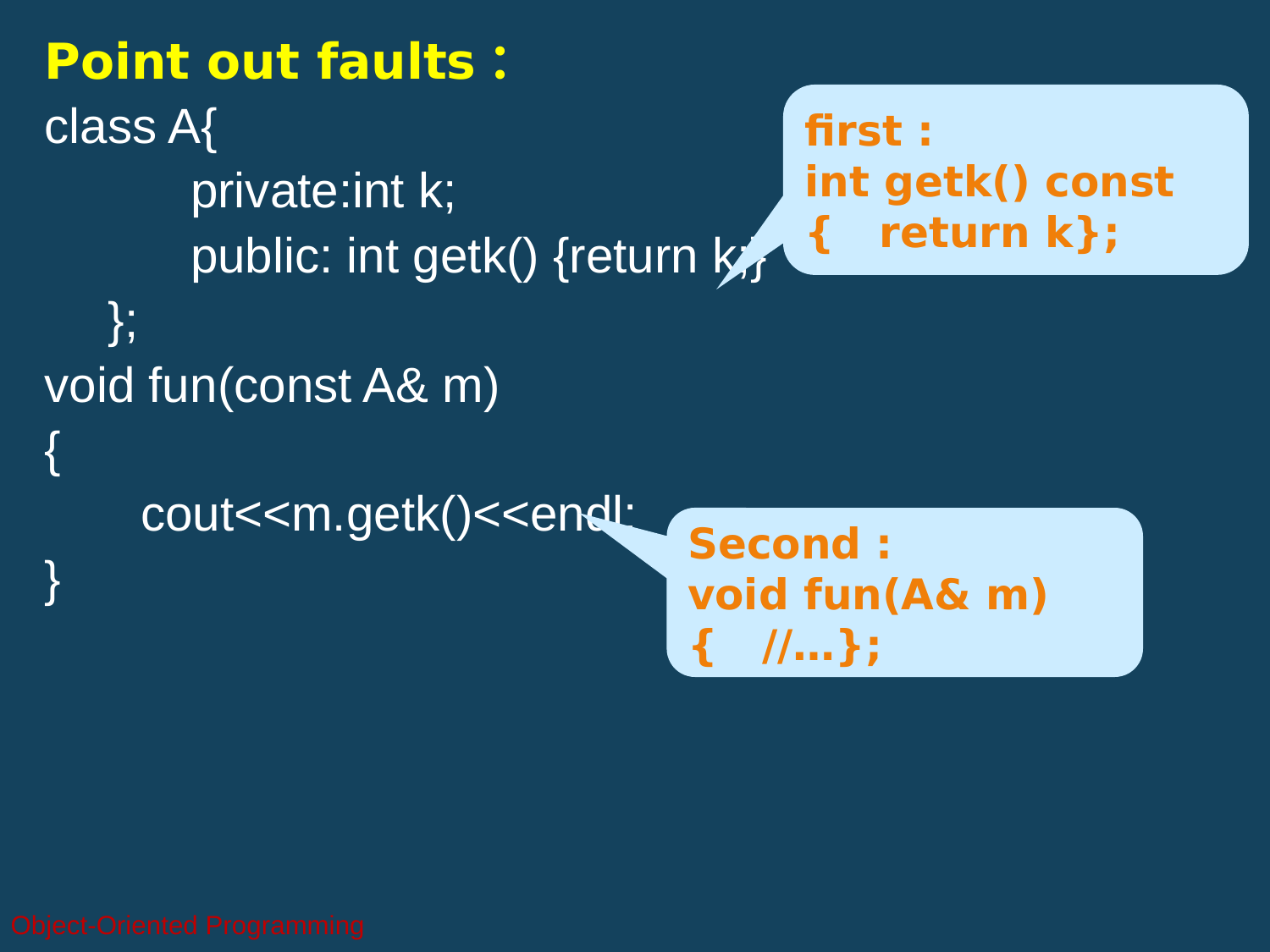

Point out faults：
class A{
      private:int k;
      public: int getk() {return k;}
};
void fun(const A& m)
{
       cout<<m.getk()<<endl;
}
first :
int getk() const
{   return k};
Second :
void fun(A& m)
{   //…};
Object-Oriented Programming